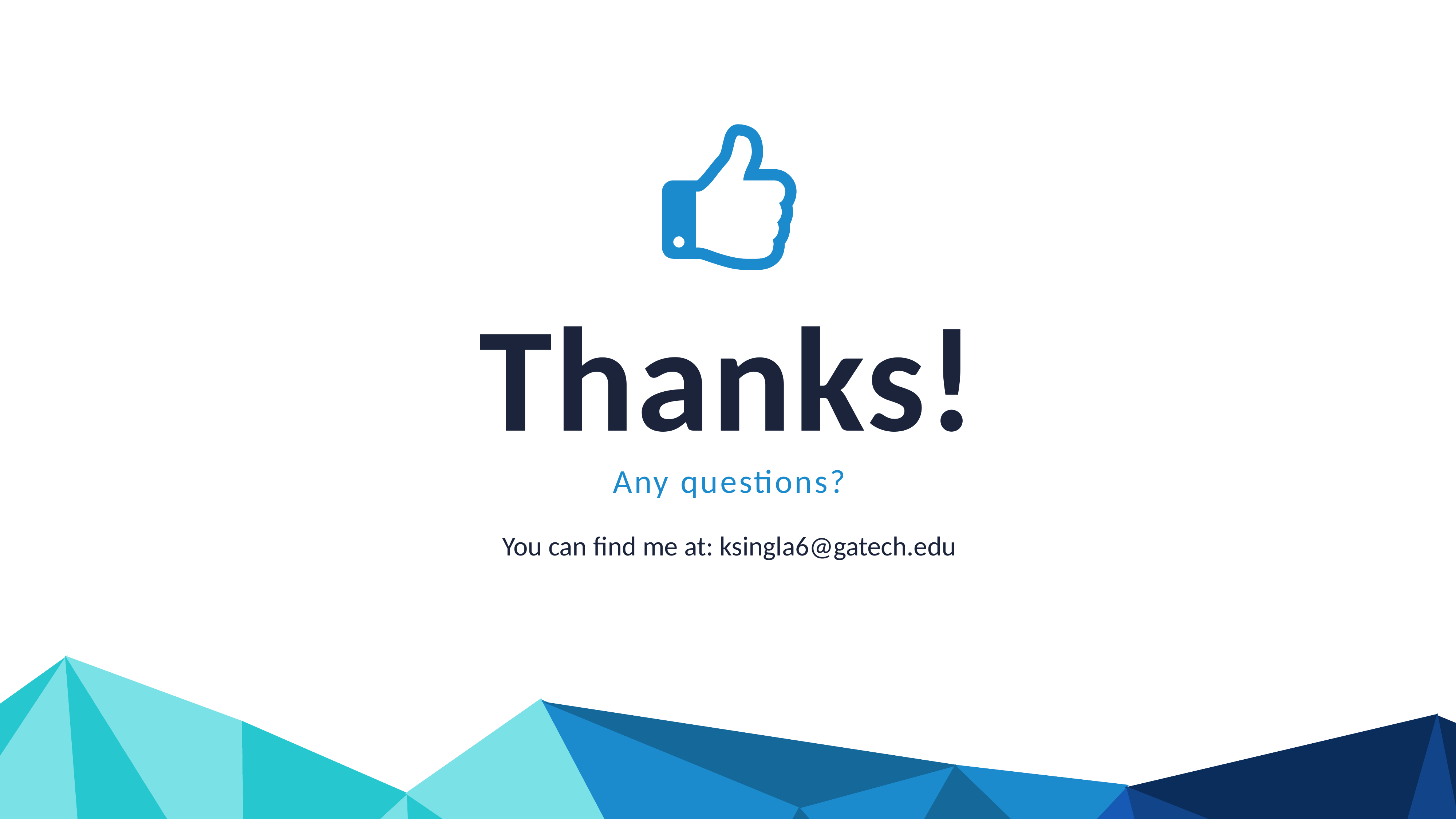

Thanks!
Any questions?
You can find me at: ksingla6@gatech.edu